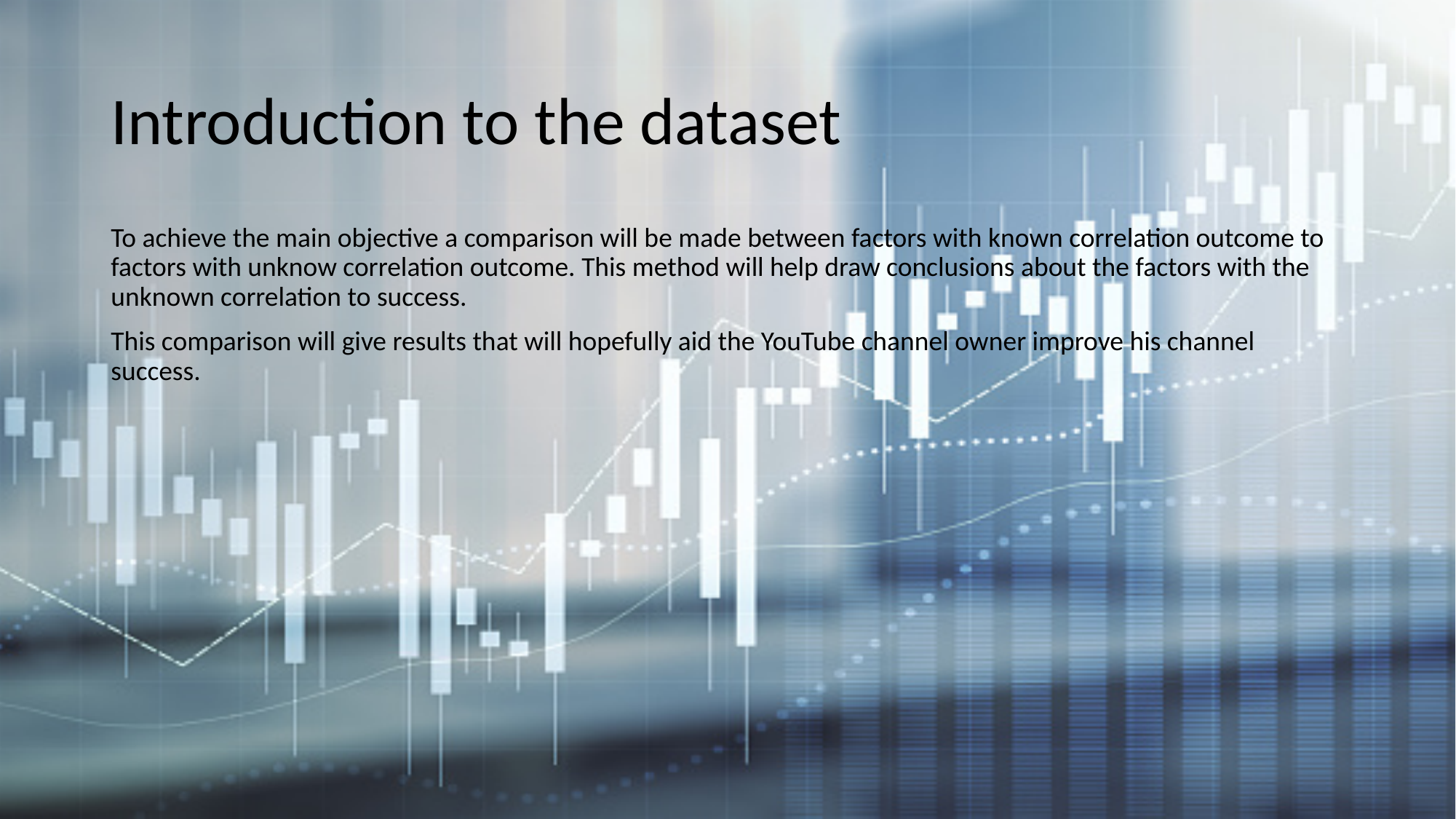

# Introduction to the dataset
To achieve the main objective a comparison will be made between factors with known correlation outcome to factors with unknow correlation outcome. This method will help draw conclusions about the factors with the unknown correlation to success.
This comparison will give results that will hopefully aid the YouTube channel owner improve his channel success.